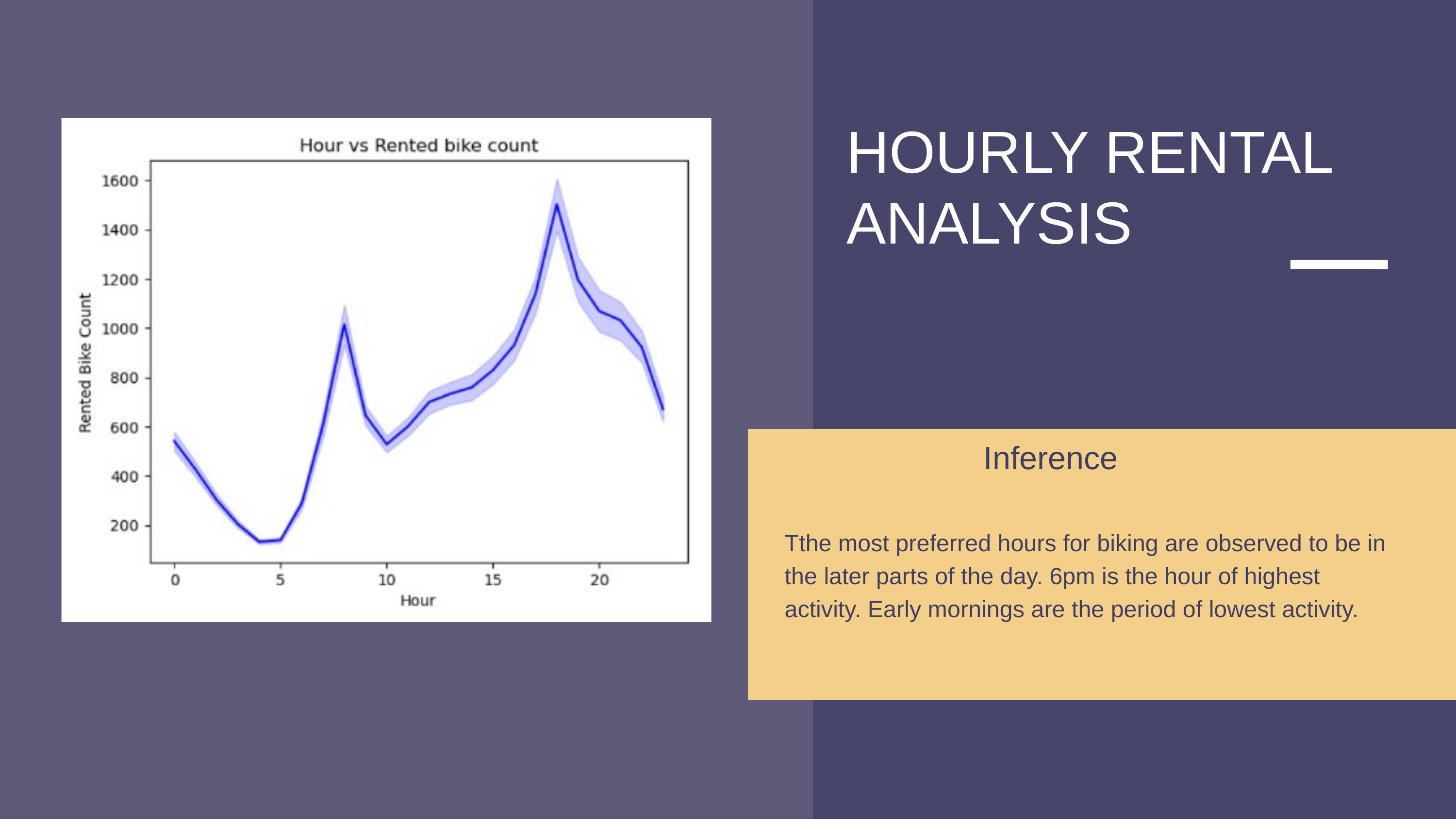

HOURLY RENTAL ANALYSIS

Inference
Tthe most preferred hours for biking are observed to be in the later parts of the day. 6pm is the hour of highest activity. Early mornings are the period of lowest activity.